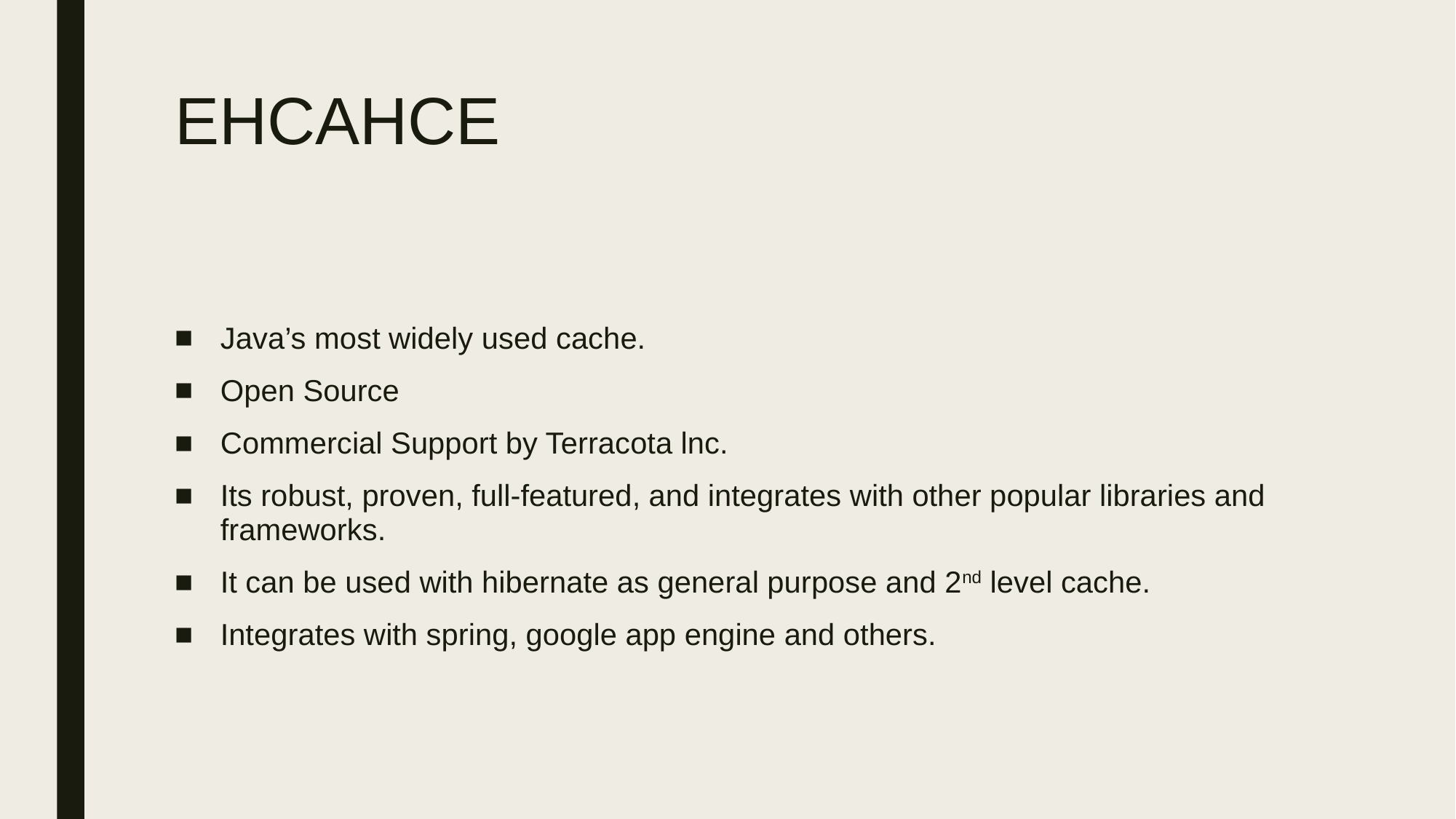

# EHCAHCE
Java’s most widely used cache.
Open Source
Commercial Support by Terracota lnc.
Its robust, proven, full-featured, and integrates with other popular libraries and frameworks.
It can be used with hibernate as general purpose and 2nd level cache.
Integrates with spring, google app engine and others.